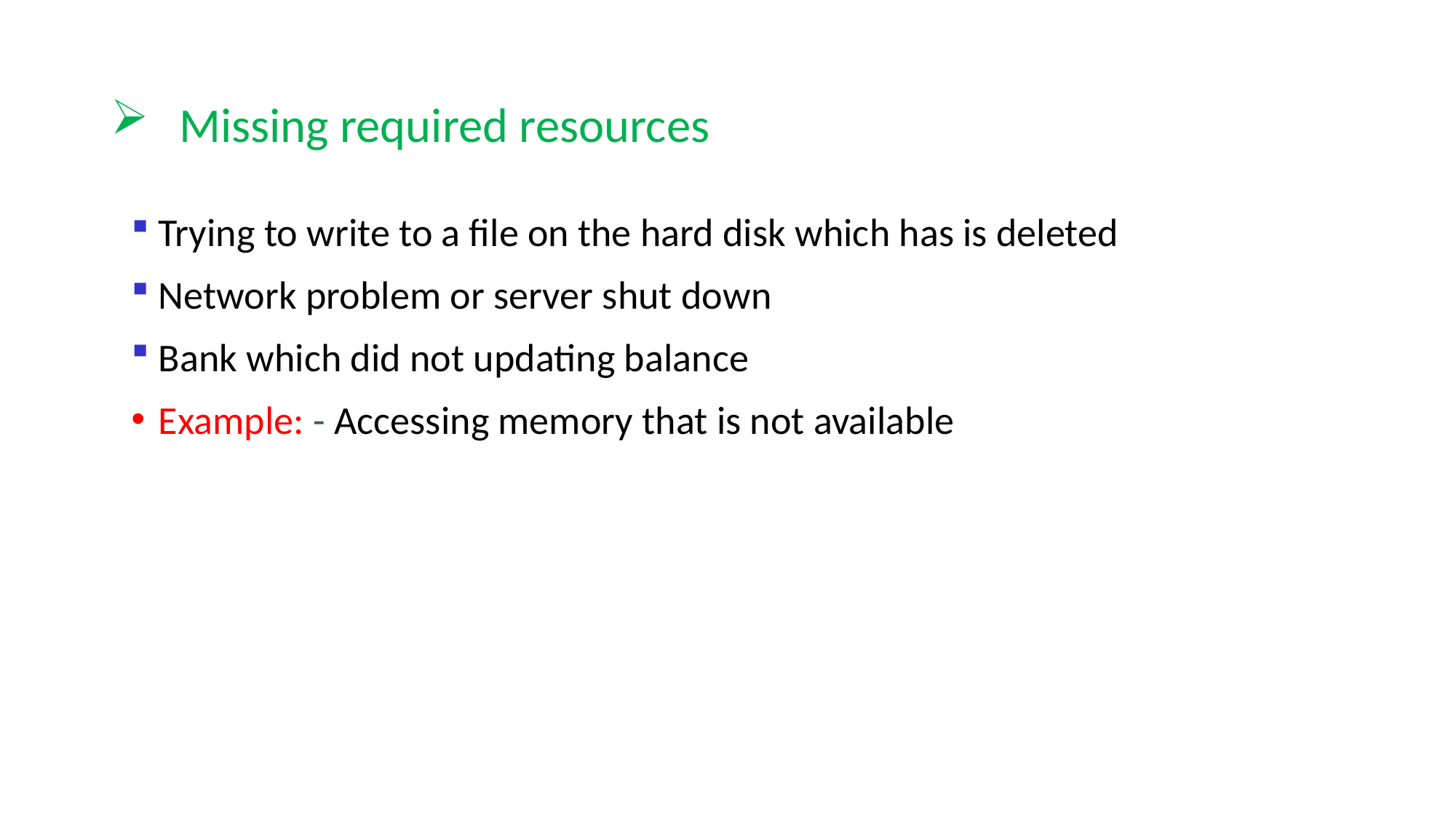

# Missing required resources
Trying to write to a file on the hard disk which has is deleted
Network problem or server shut down
Bank which did not updating balance
Example: - Accessing memory that is not available